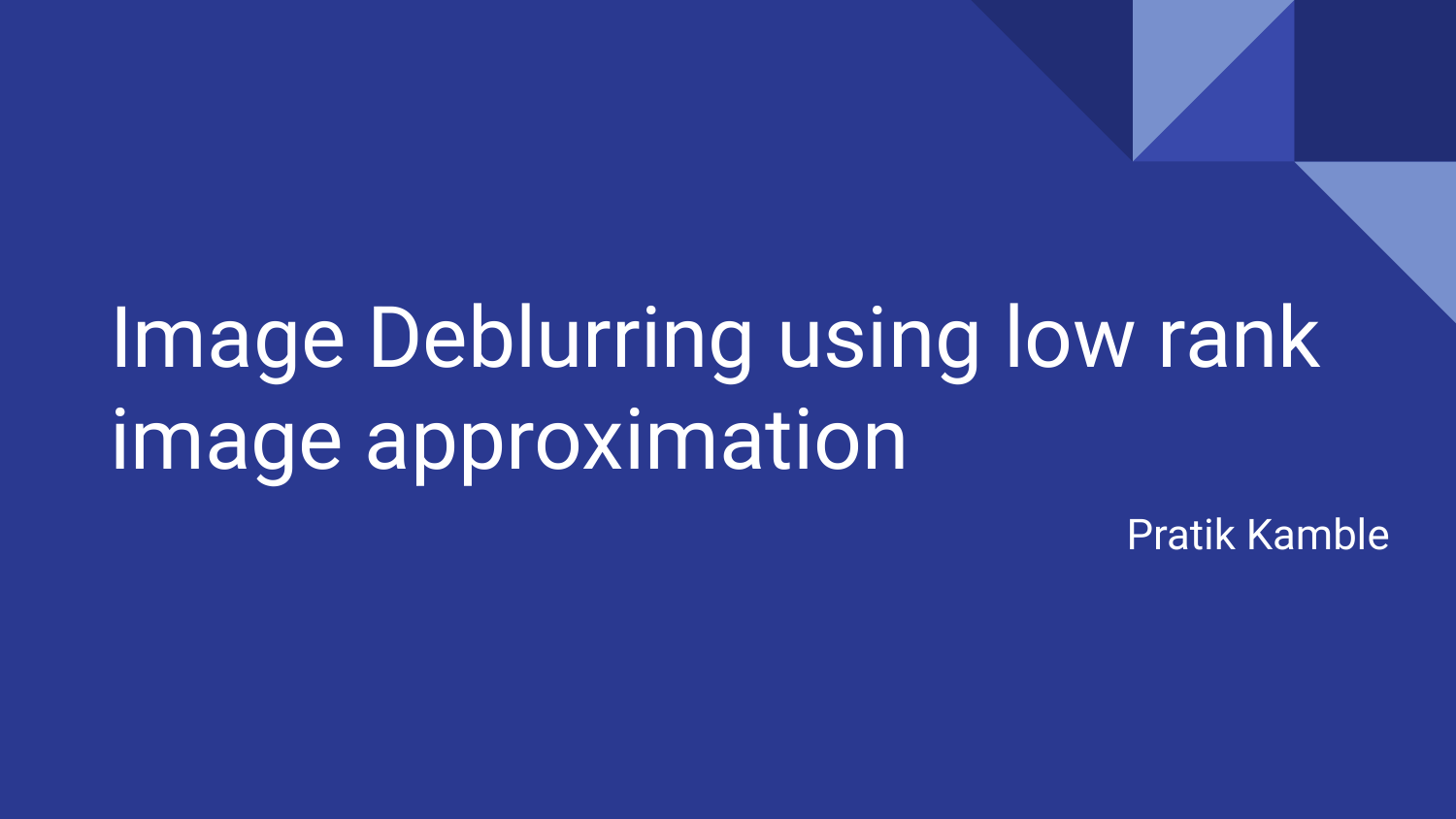

# Image Deblurring using low rank image approximation
Pratik Kamble